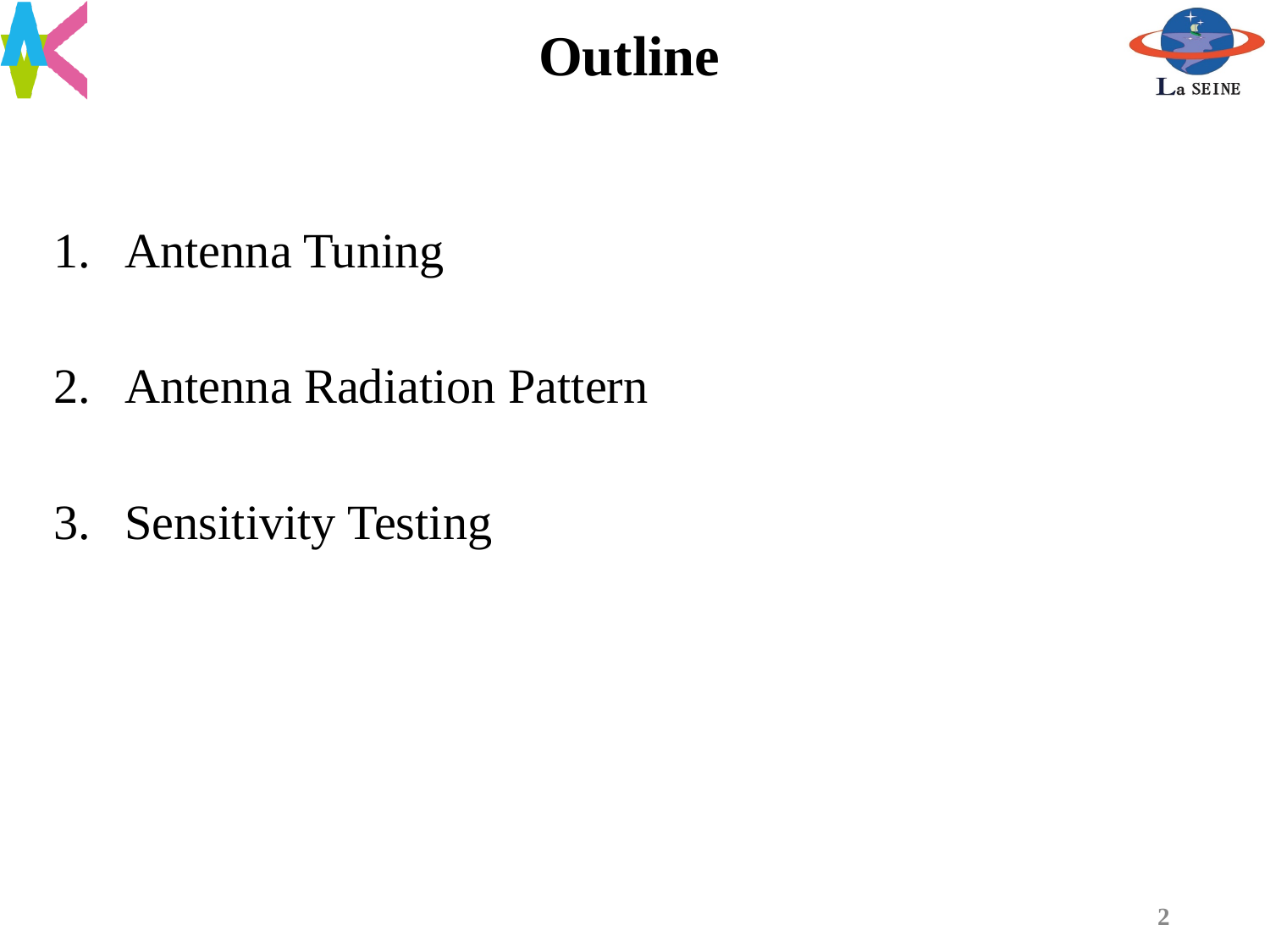

# Outline
Antenna Tuning
Antenna Radiation Pattern
Sensitivity Testing
2